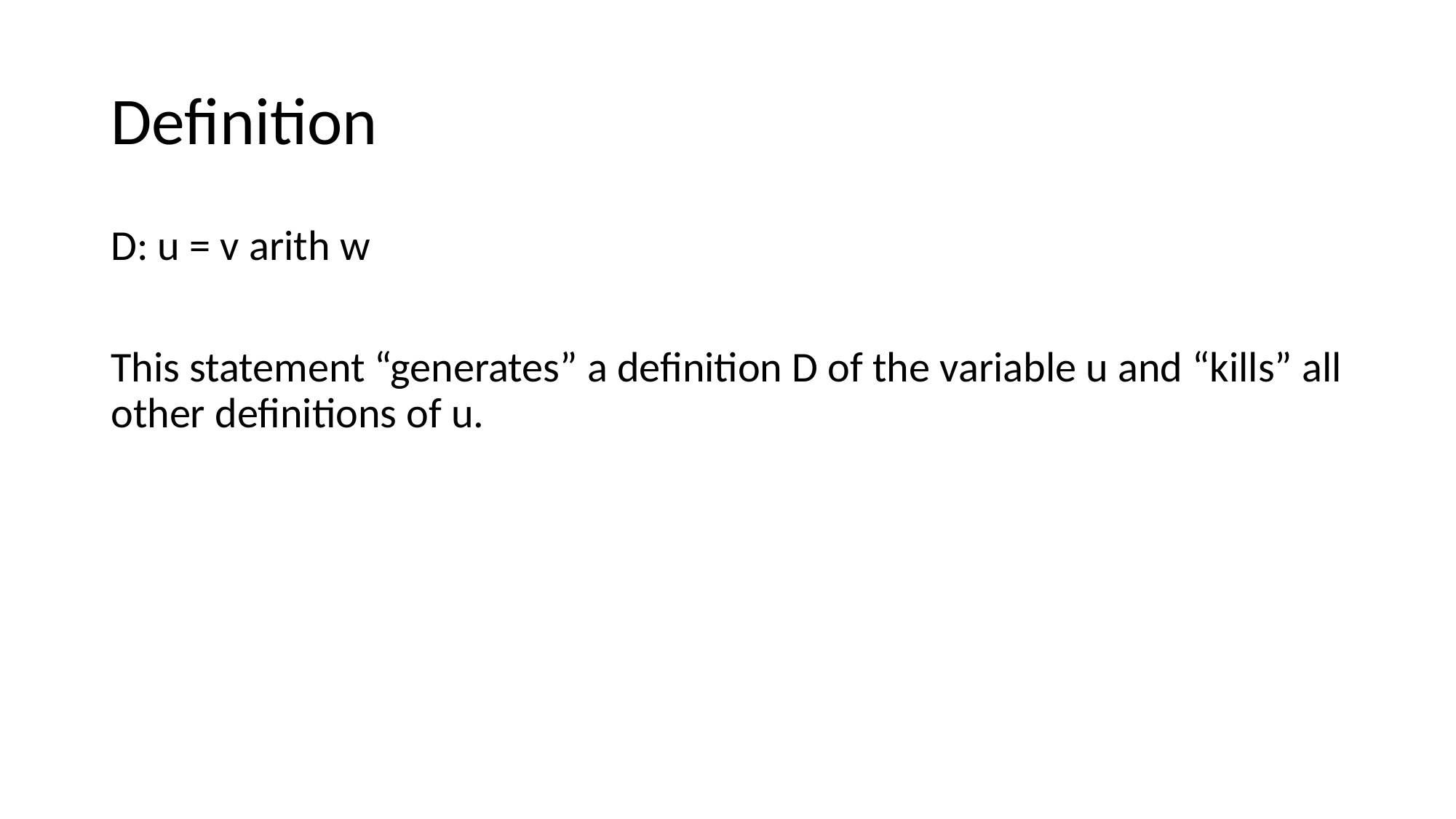

# Definition
D: u = v arith w

This statement “generates” a definition D of the variable u and “kills” all other definitions of u.